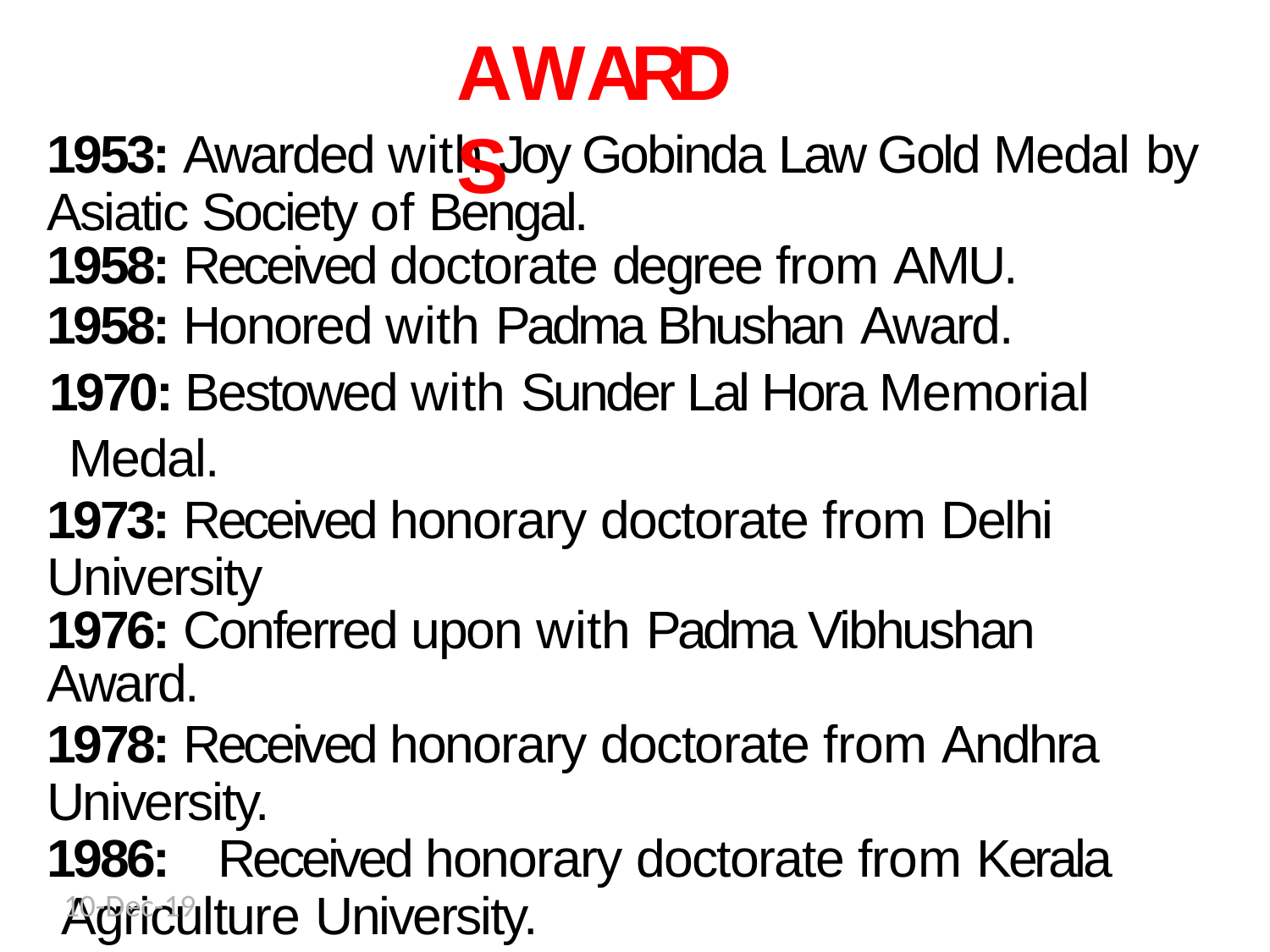

# AWARDS
1953: Awarded with Joy Gobinda Law Gold Medal by  Asiatic Society of Bengal.
1958: Received doctorate degree from AMU.
1958: Honored with Padma Bhushan Award.
  1970: Bestowed with Sunder Lal Hora Memorial
    Medal.
1973: Received honorary doctorate from Delhi  University
1976: Conferred upon with Padma Vibhushan Award.
1978: Received honorary doctorate from Andhra  University.
1986:	Received honorary doctorate from Kerala  Agriculture University.

10-Dec-19
15